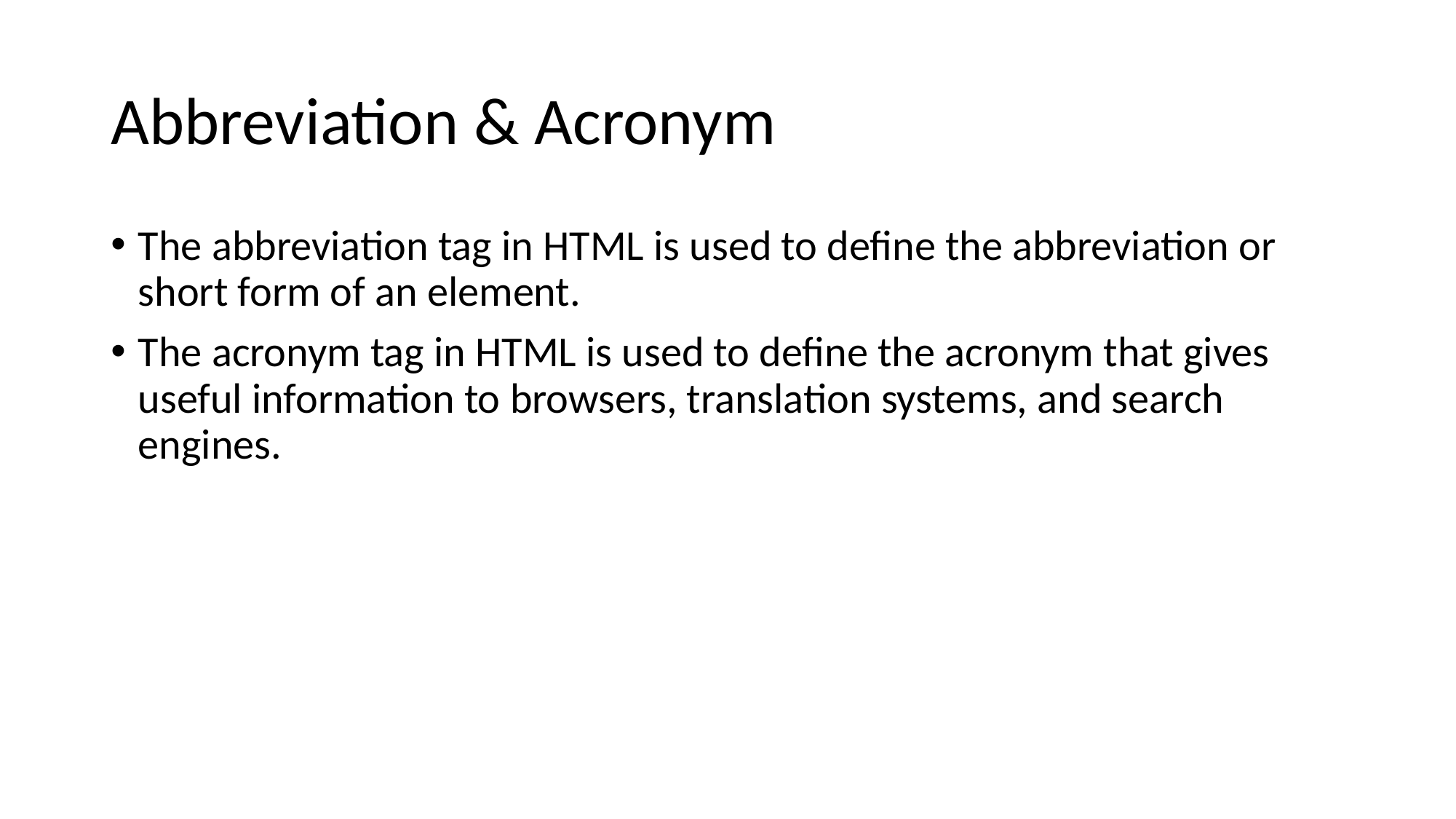

# Abbreviation & Acronym
The abbreviation tag in HTML is used to define the abbreviation or short form of an element.
The acronym tag in HTML is used to define the acronym that gives useful information to browsers, translation systems, and search engines.